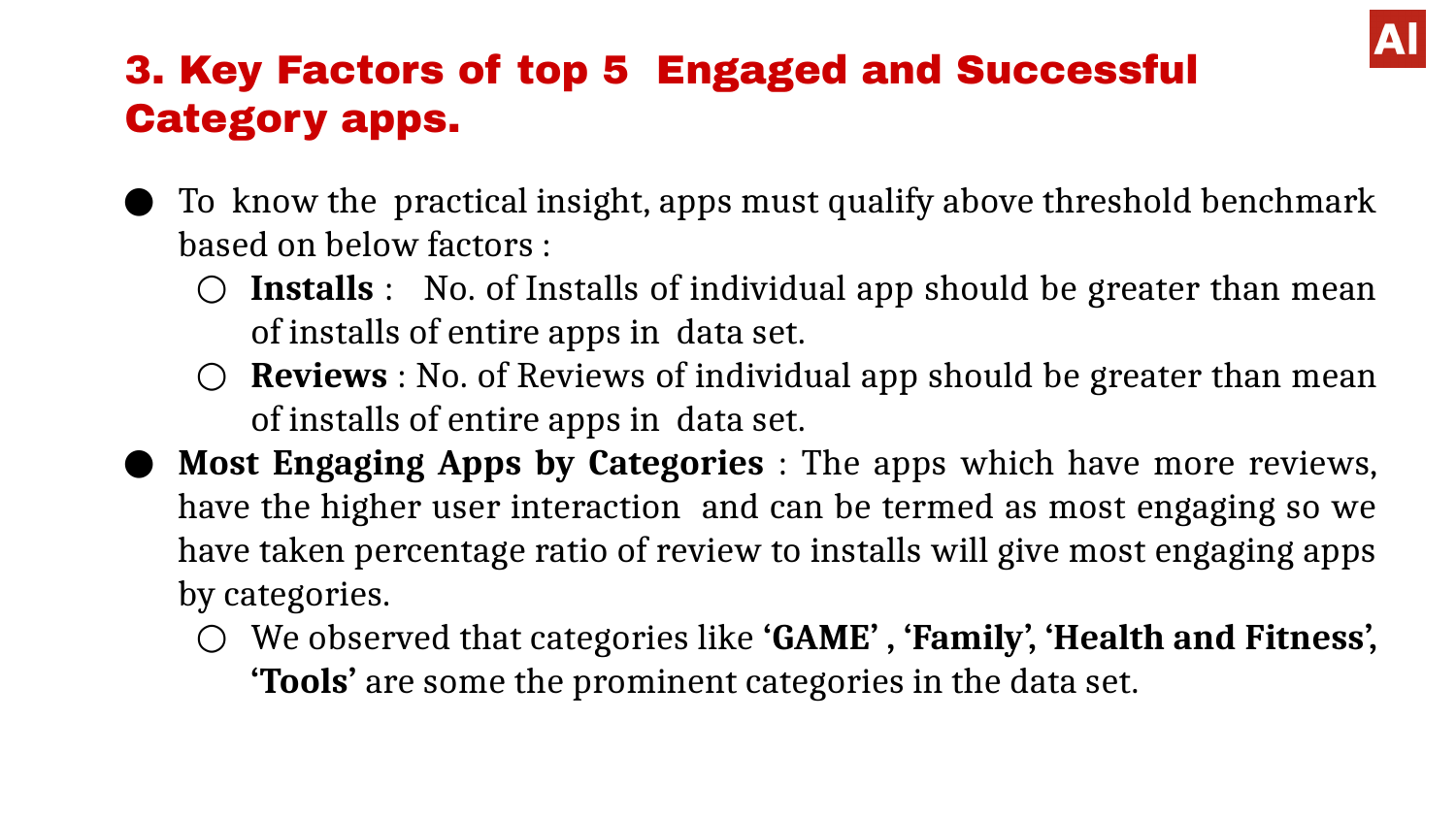

# 3. Key Factors of top 5  Engaged and Successful Category apps.
To  know the  practical insight, apps must qualify above threshold benchmark based on below factors :
Installs :   No. of Installs of individual app should be greater than mean of installs of entire apps in  data set.
Reviews : No. of Reviews of individual app should be greater than mean of installs of entire apps in  data set.
Most Engaging Apps by Categories : The apps which have more reviews, have the higher user interaction  and can be termed as most engaging so we have taken percentage ratio of review to installs will give most engaging apps by categories.
We observed that categories like ‘GAME’ , ‘Family’, ‘Health and Fitness’, ‘Tools’ are some the prominent categories in the data set.